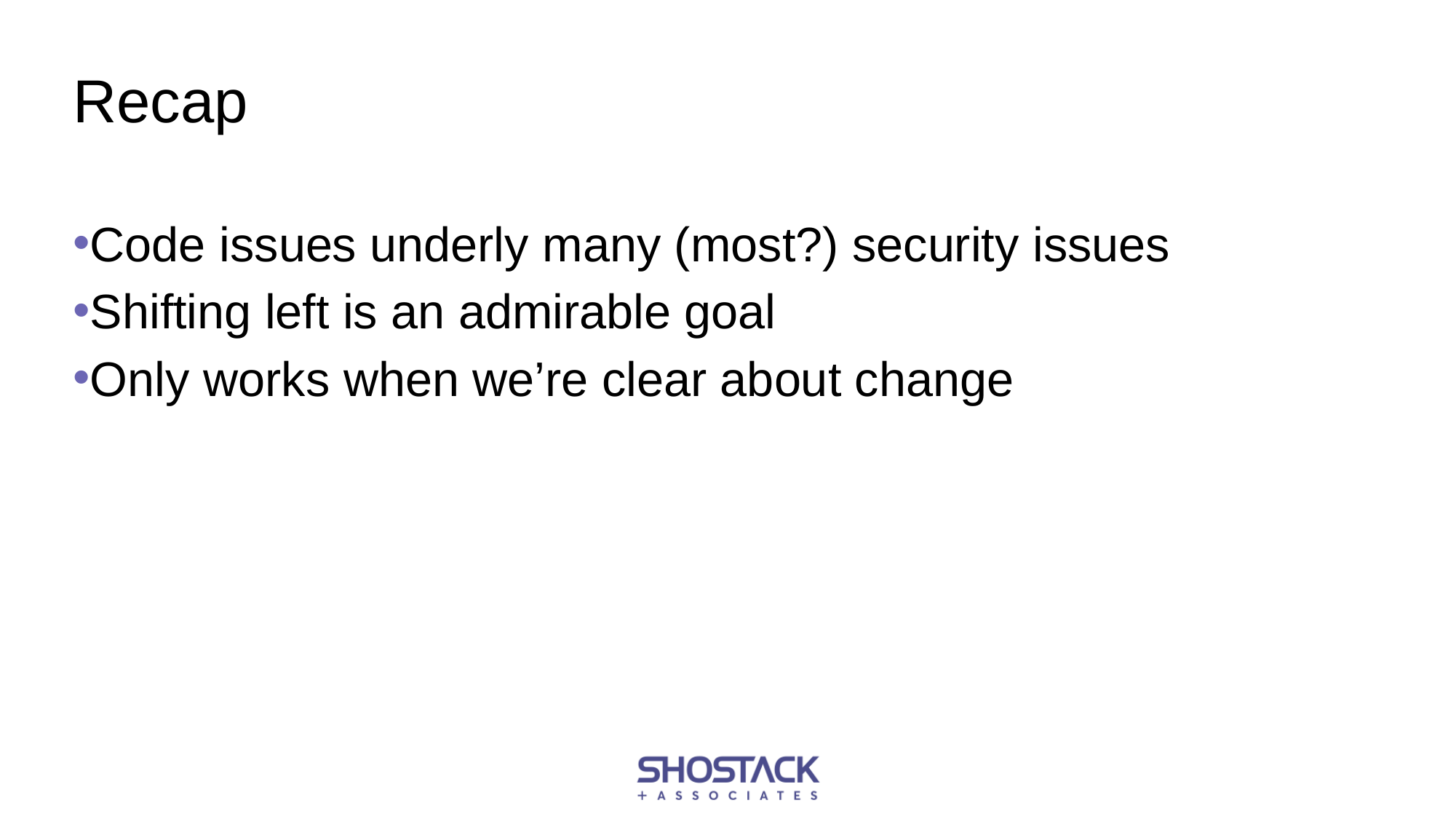

# Recap

Code issues underly many (most?) security issues
Shifting left is an admirable goal
Only works when we’re clear about change